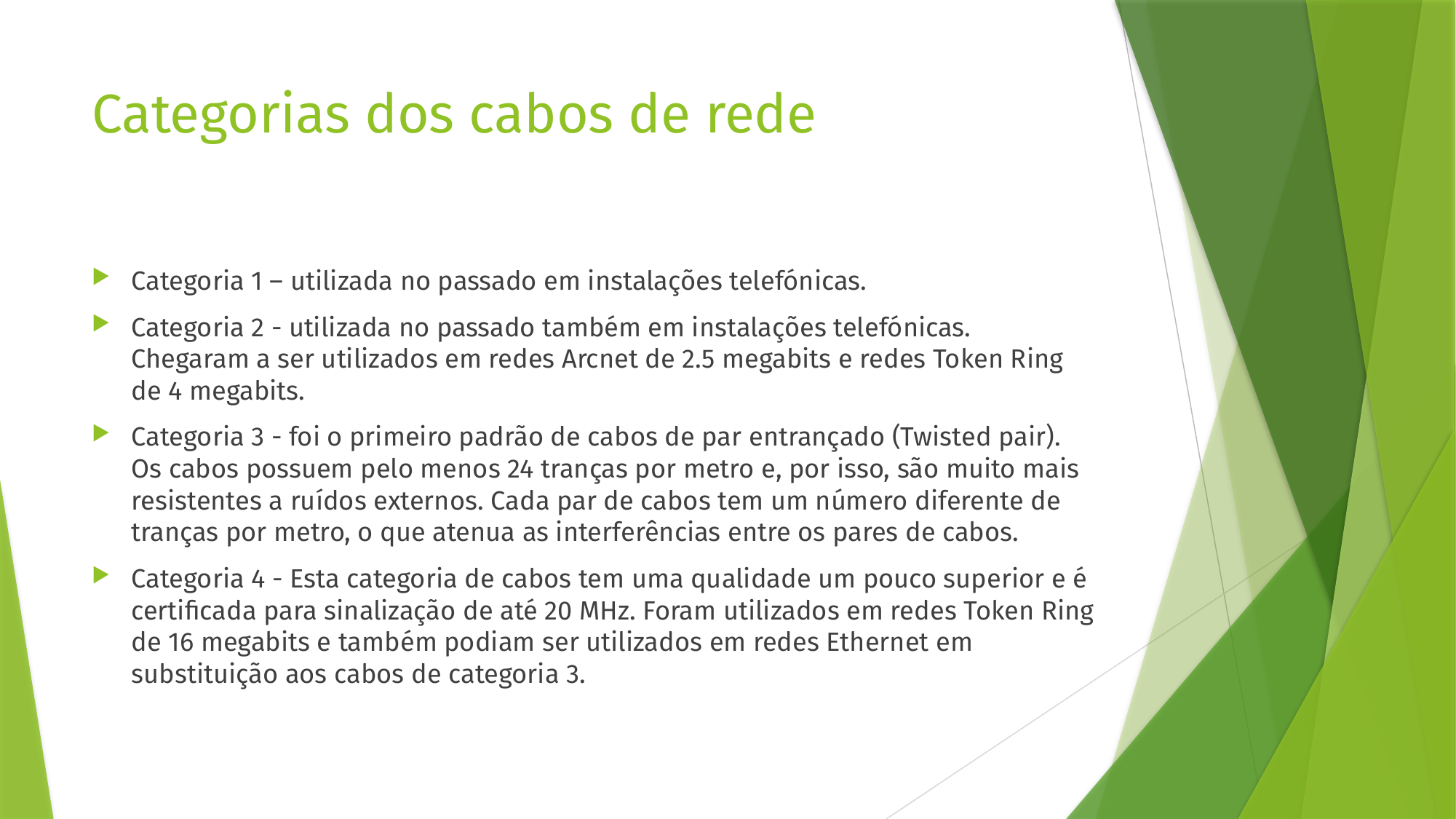

# Categorias dos cabos de rede
Categoria 1 – utilizada no passado em instalações telefónicas.
Categoria 2 - utilizada no passado também em instalações telefónicas. Chegaram a ser utilizados em redes Arcnet de 2.5 megabits e redes Token Ring de 4 megabits.
Categoria 3 - foi o primeiro padrão de cabos de par entrançado (Twisted pair). Os cabos possuem pelo menos 24 tranças por metro e, por isso, são muito mais resistentes a ruídos externos. Cada par de cabos tem um número diferente de tranças por metro, o que atenua as interferências entre os pares de cabos.
Categoria 4 - Esta categoria de cabos tem uma qualidade um pouco superior e é certificada para sinalização de até 20 MHz. Foram utilizados em redes Token Ring de 16 megabits e também podiam ser utilizados em redes Ethernet em substituição aos cabos de categoria 3.